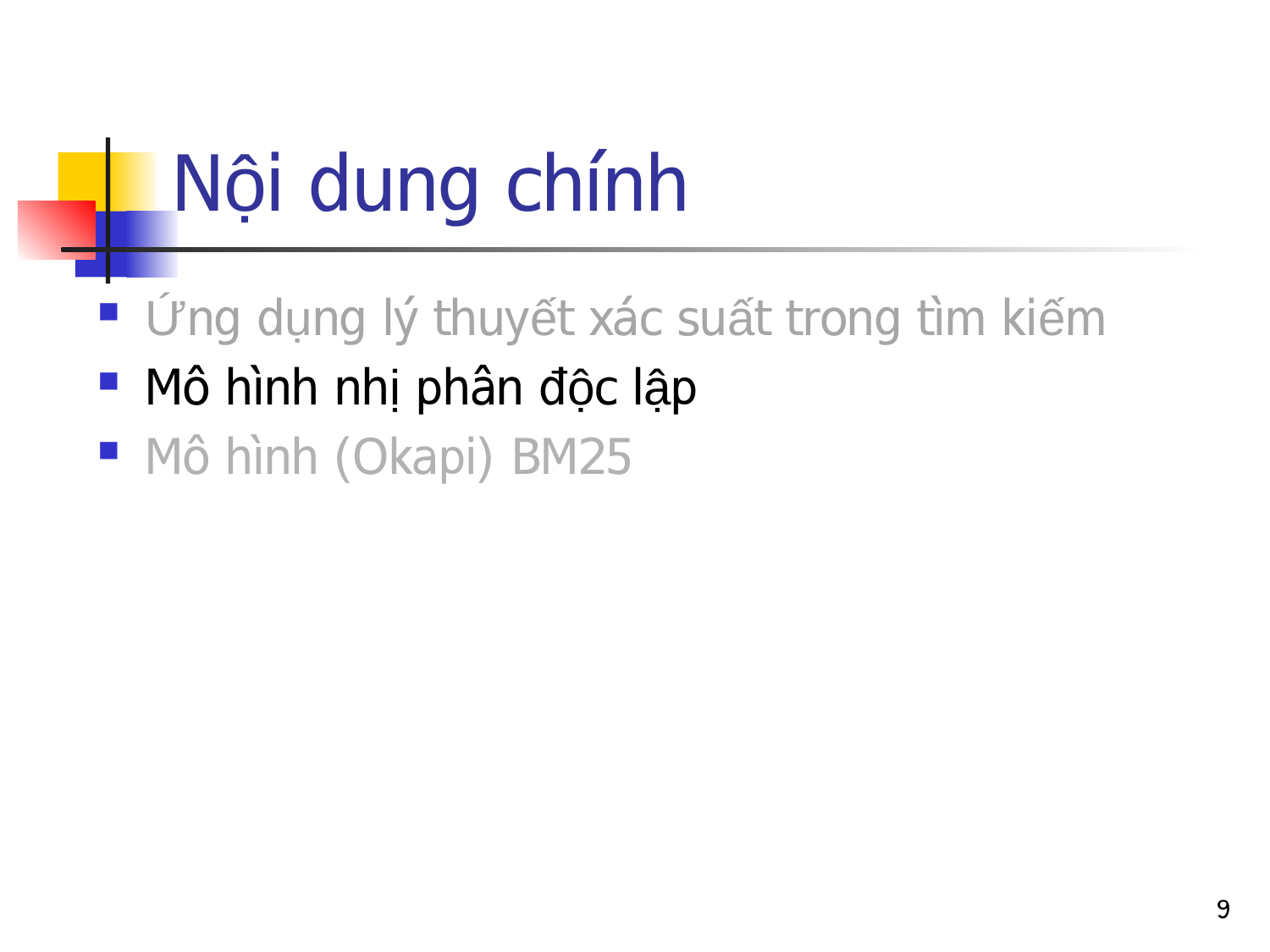

# Nội dung chính
Ứng dụng lý thuyết xác suất trong tìm kiếm
Mô hình nhị phân độc lập
Mô hình (Okapi) BM25
9